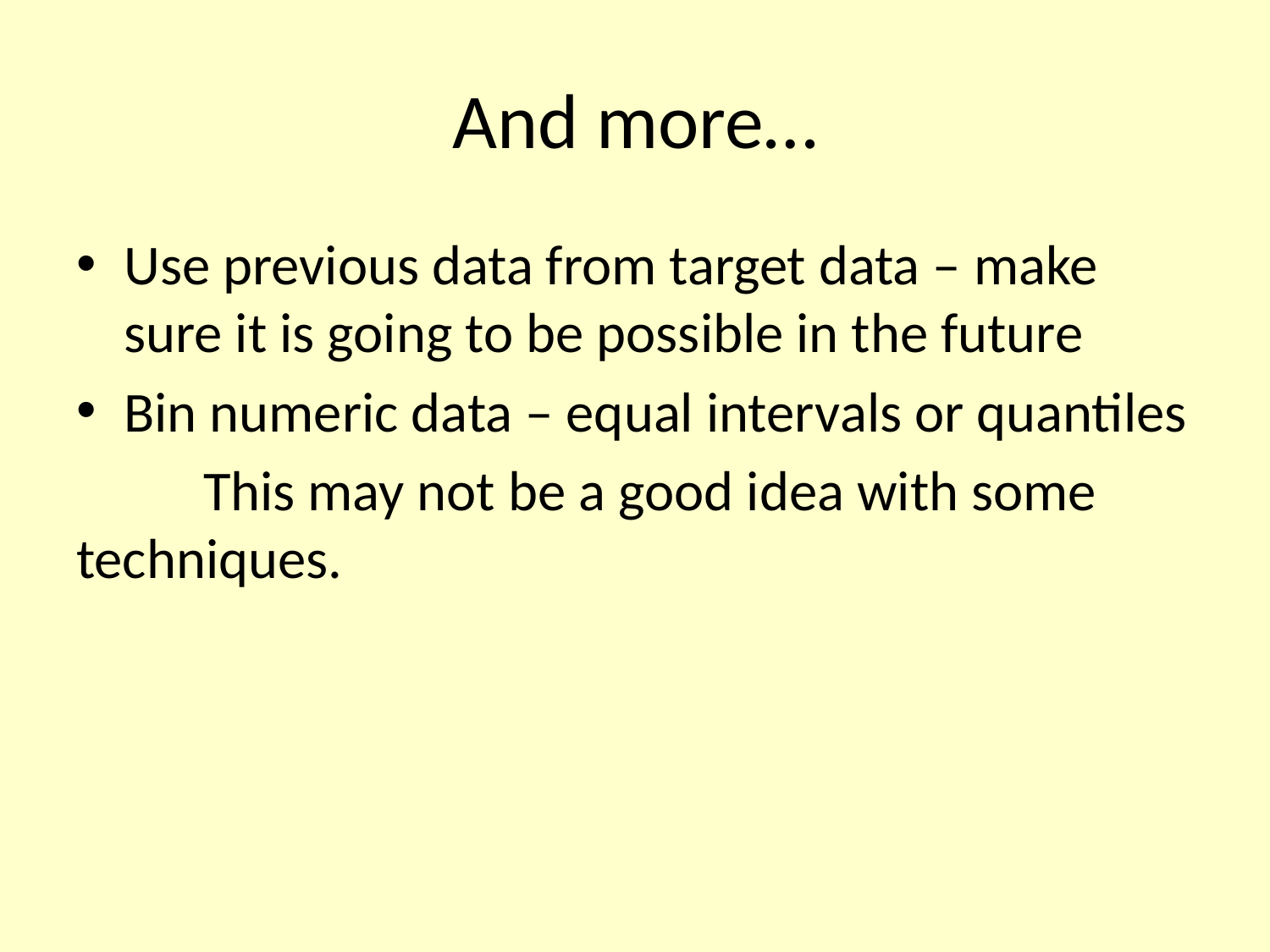

# And more…
Use previous data from target data – make sure it is going to be possible in the future
Bin numeric data – equal intervals or quantiles
	This may not be a good idea with some techniques.